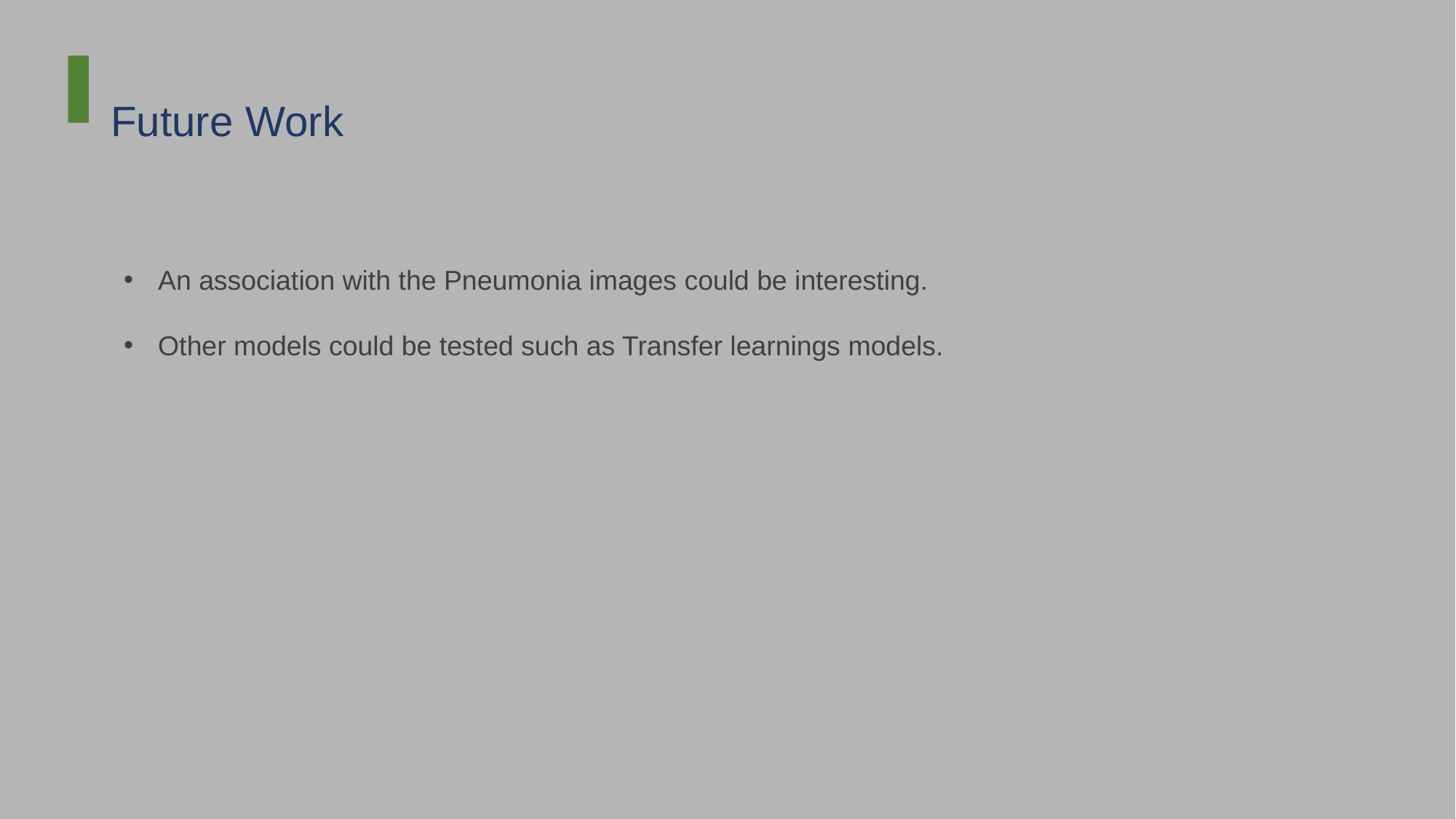

# Future Work

An association with the Pneumonia images could be interesting.
Other models could be tested such as Transfer learnings models.